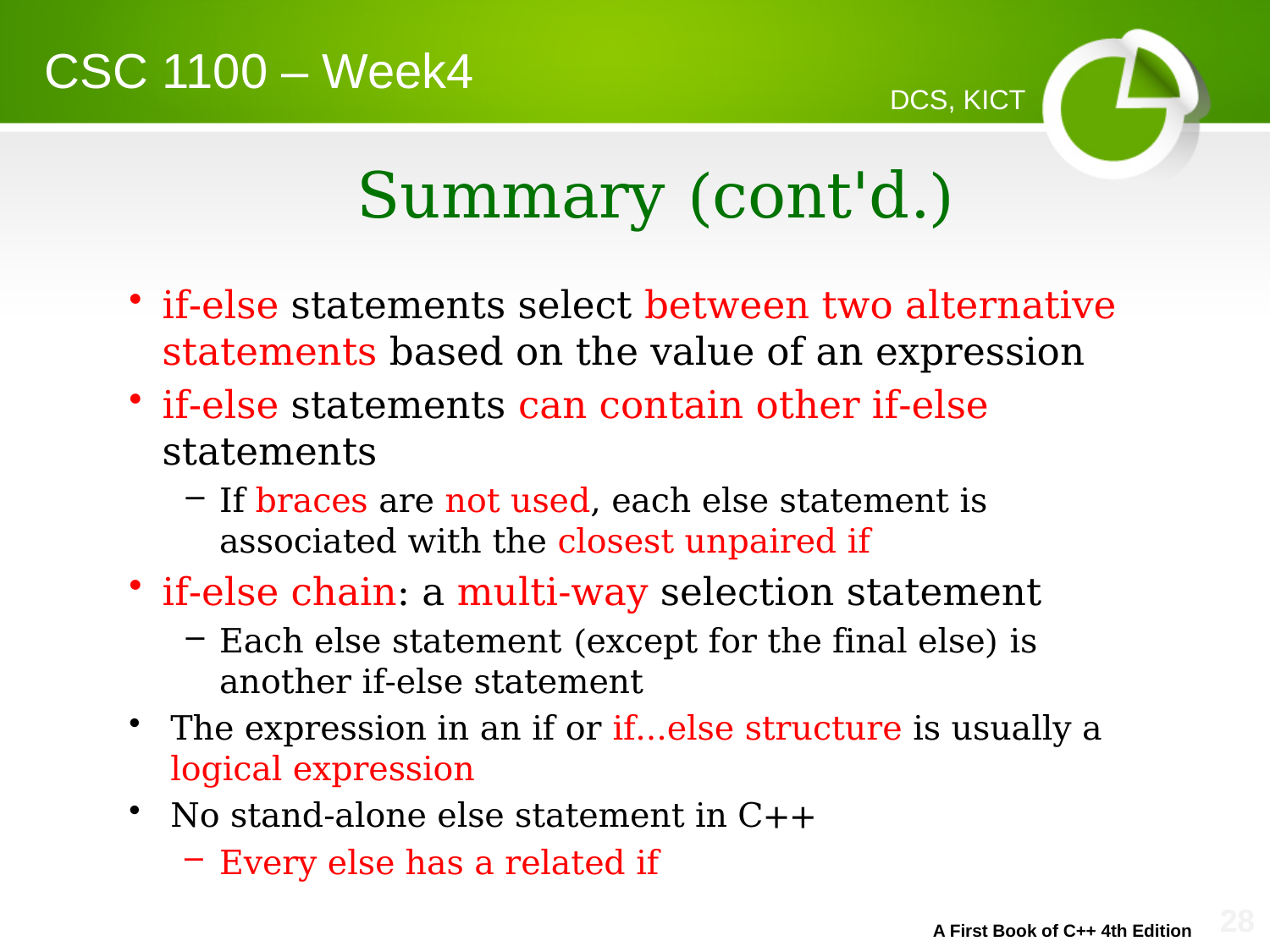

CSC 1100 – Week4
DCS, KICT
28
# Summary (cont'd.)
if-else statements select between two alternative statements based on the value of an expression
if-else statements can contain other if-else statements
If braces are not used, each else statement is associated with the closest unpaired if
if-else chain: a multi-way selection statement
Each else statement (except for the final else) is another if-else statement
The expression in an if or if...else structure is usually a logical expression
No stand-alone else statement in C++
Every else has a related if

28
A First Book of C++ 4th Edition